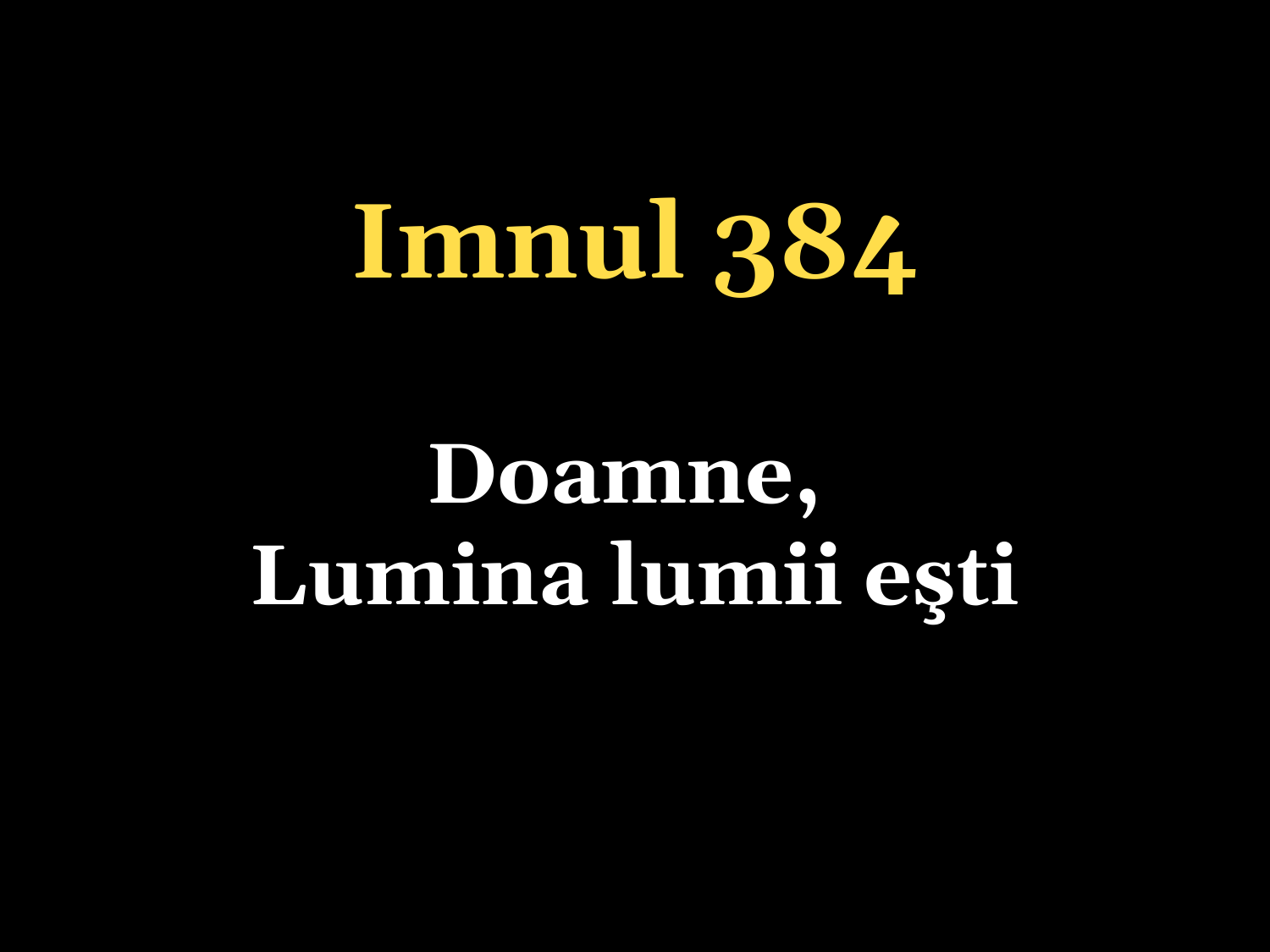

Imnul 384
Doamne,
Lumina lumii eşti
131/920